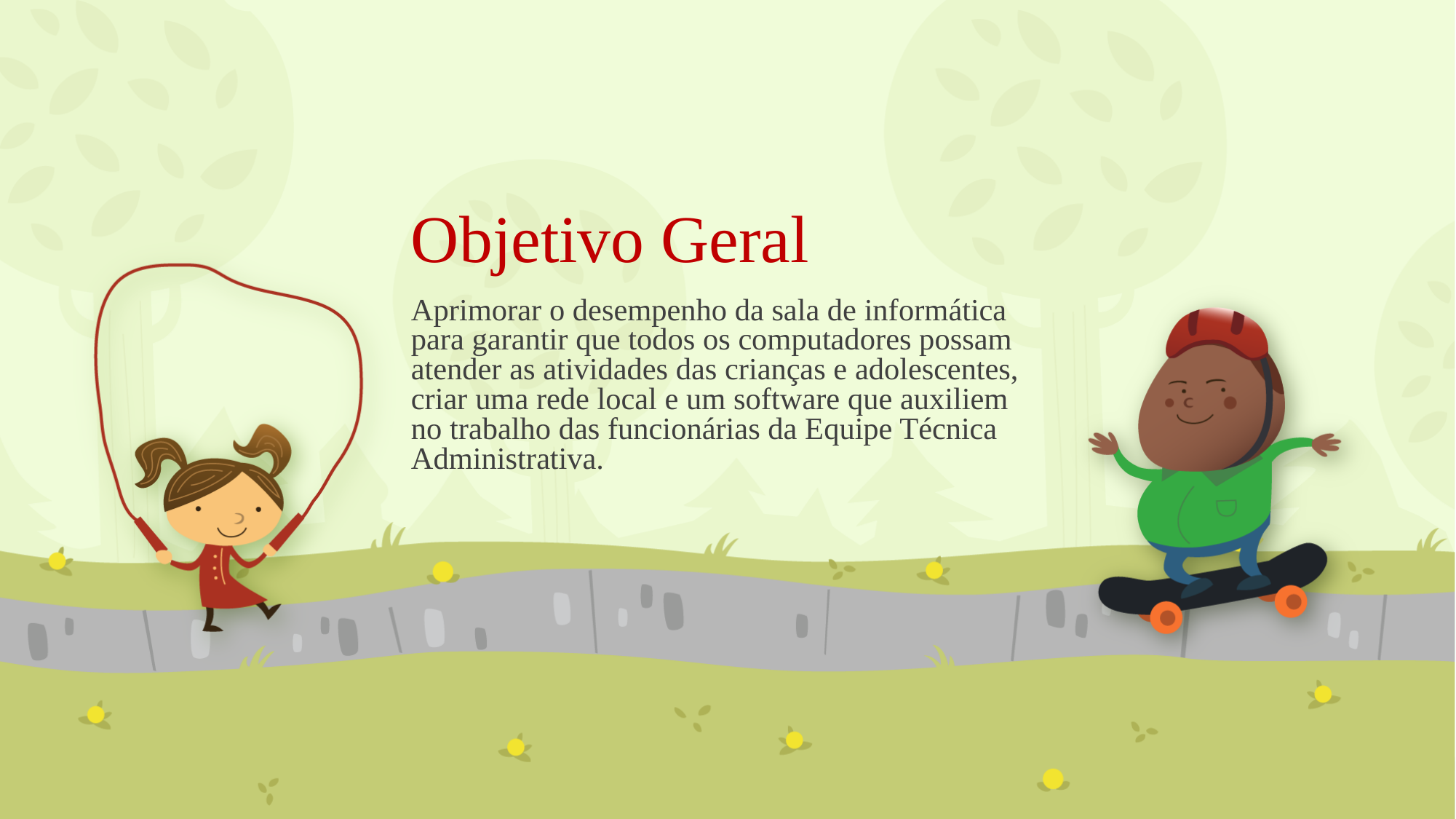

# Objetivo Geral
Aprimorar o desempenho da sala de informática para garantir que todos os computadores possam atender as atividades das crianças e adolescentes, criar uma rede local e um software que auxiliem no trabalho das funcionárias da Equipe Técnica Administrativa.